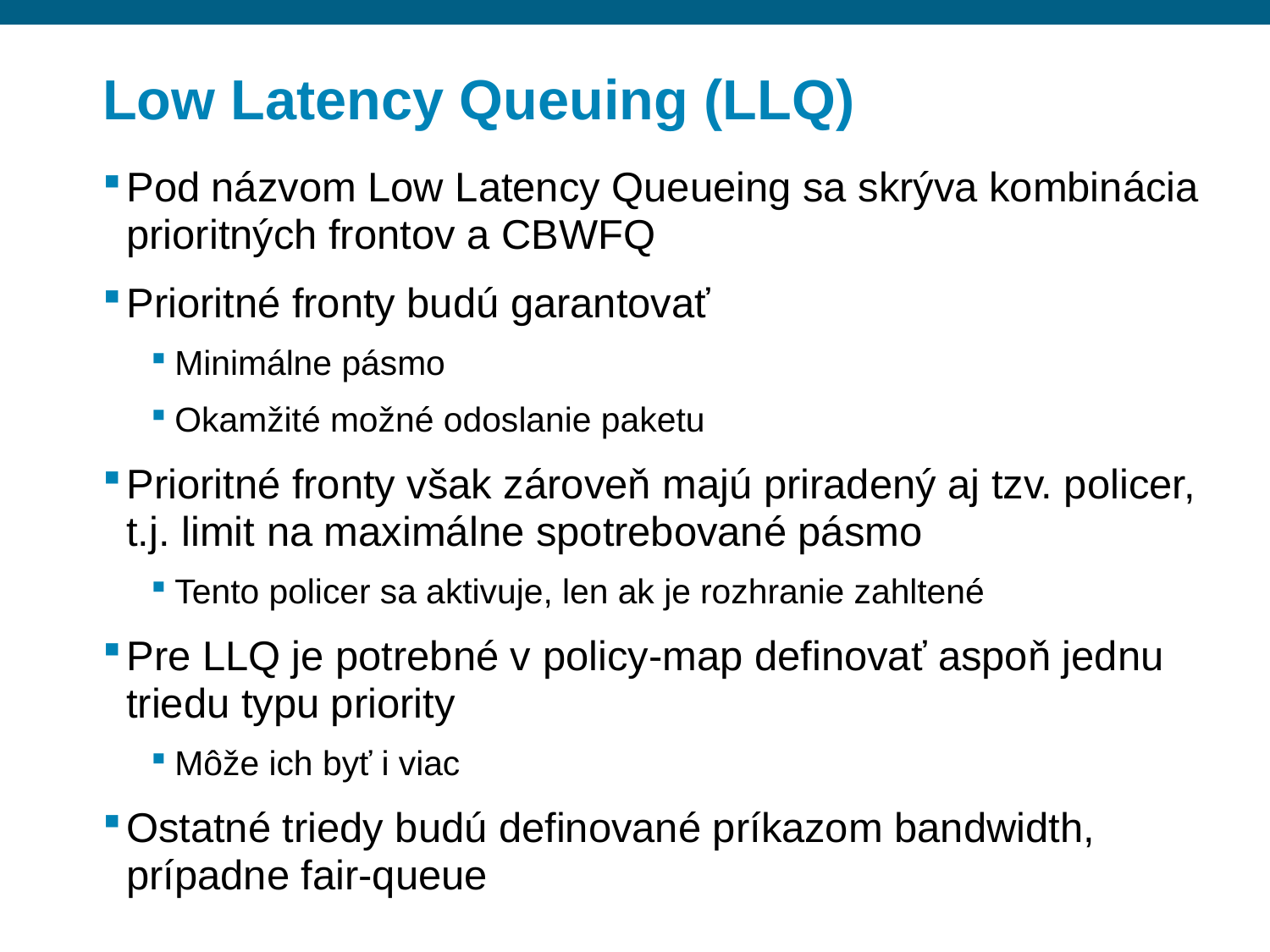

# Low Latency Queuing (LLQ)
Pod názvom Low Latency Queueing sa skrýva kombinácia prioritných frontov a CBWFQ
Prioritné fronty budú garantovať
Minimálne pásmo
Okamžité možné odoslanie paketu
Prioritné fronty však zároveň majú priradený aj tzv. policer, t.j. limit na maximálne spotrebované pásmo
Tento policer sa aktivuje, len ak je rozhranie zahltené
Pre LLQ je potrebné v policy-map definovať aspoň jednu triedu typu priority
Môže ich byť i viac
Ostatné triedy budú definované príkazom bandwidth, prípadne fair-queue